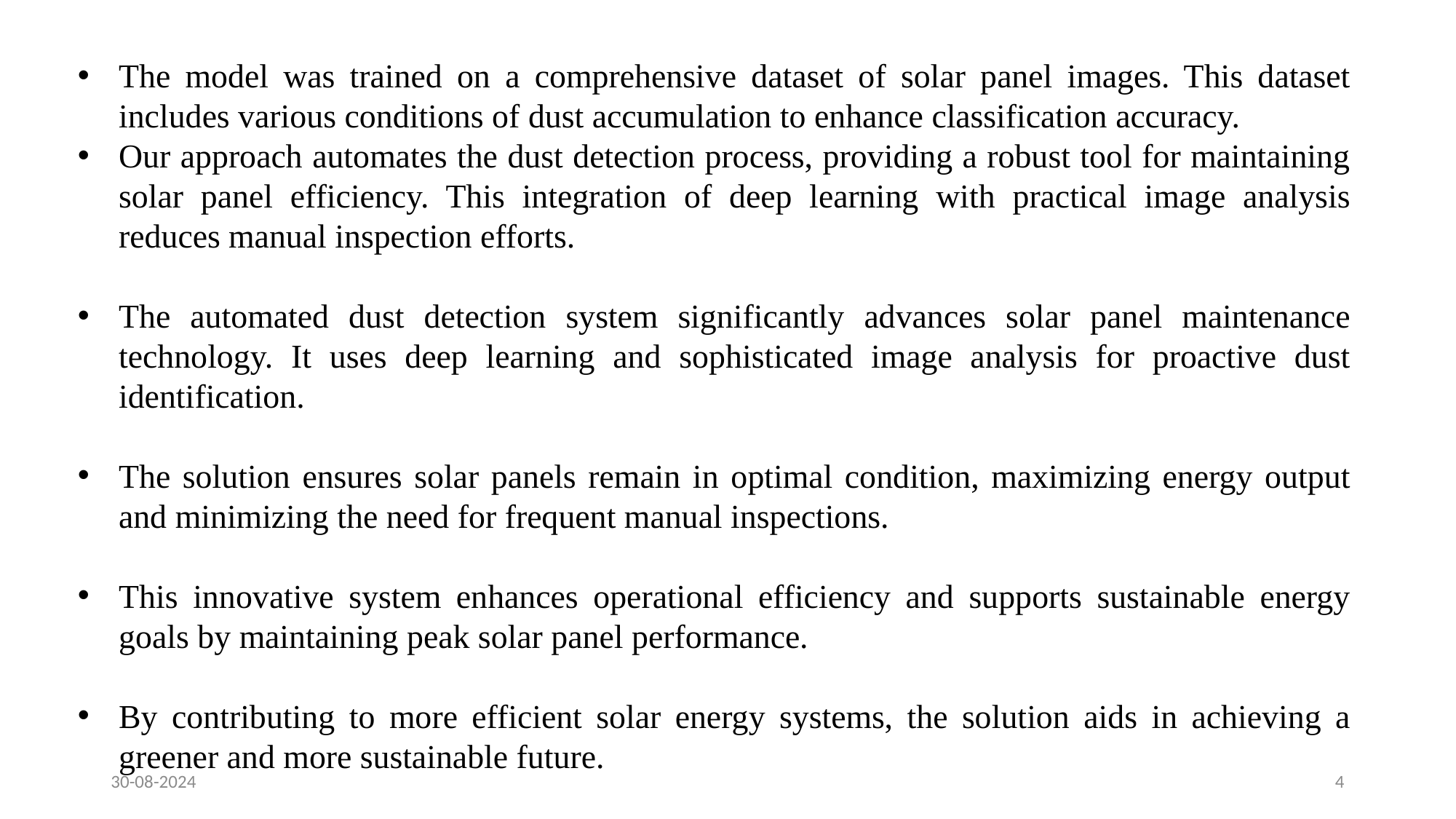

The model was trained on a comprehensive dataset of solar panel images. This dataset includes various conditions of dust accumulation to enhance classification accuracy.
Our approach automates the dust detection process, providing a robust tool for maintaining solar panel efficiency. This integration of deep learning with practical image analysis reduces manual inspection efforts.

The automated dust detection system significantly advances solar panel maintenance technology. It uses deep learning and sophisticated image analysis for proactive dust identification.

The solution ensures solar panels remain in optimal condition, maximizing energy output and minimizing the need for frequent manual inspections.

This innovative system enhances operational efficiency and supports sustainable energy goals by maintaining peak solar panel performance.

By contributing to more efficient solar energy systems, the solution aids in achieving a greener and more sustainable future.

30-08-2024
4